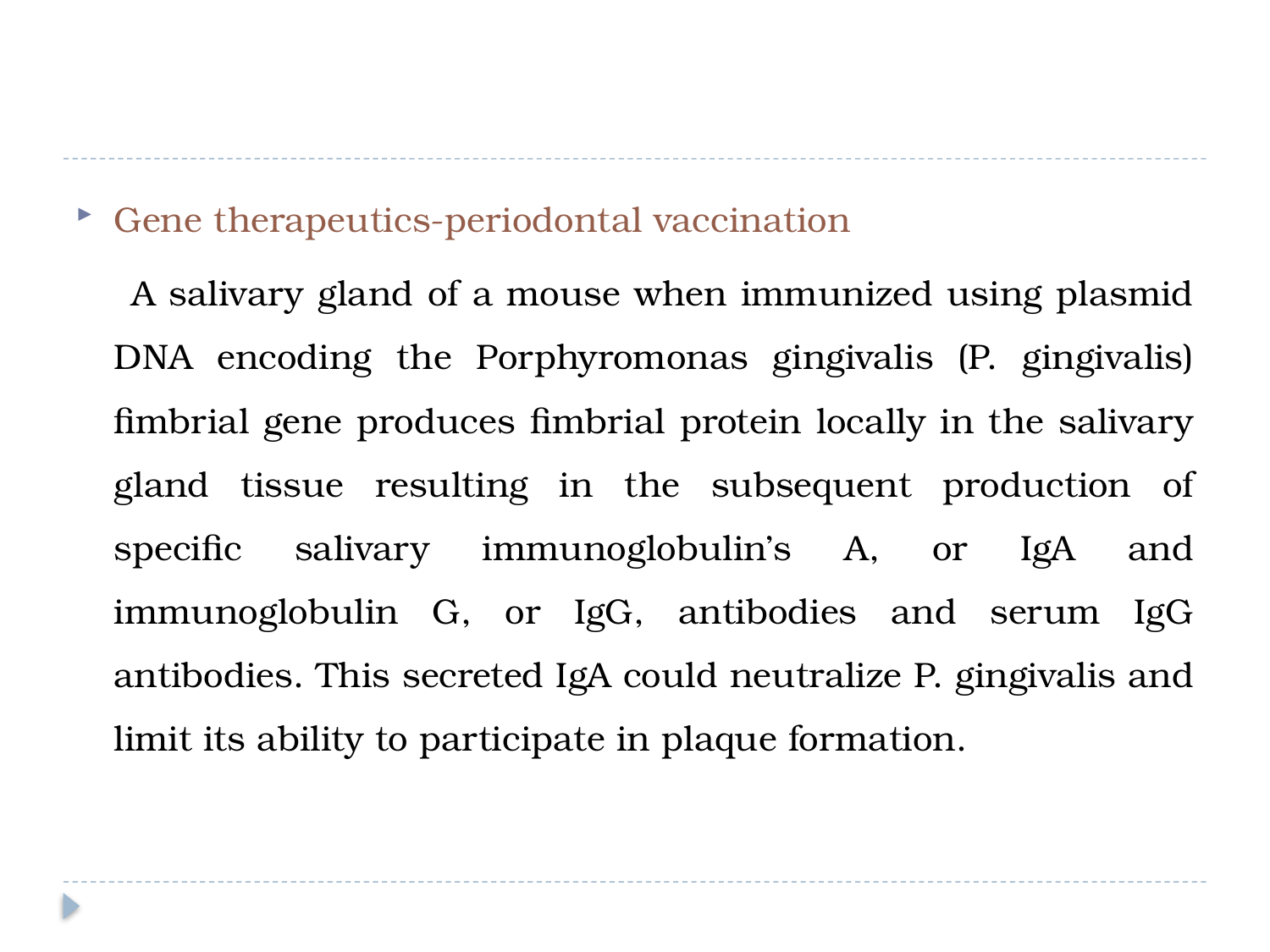

#
Gene therapeutics-periodontal vaccination
    A salivary gland of a mouse when immunized using plasmid DNA encoding the Porphyromonas gingivalis (P. gingivalis) fimbrial gene produces fimbrial protein locally in the salivary gland tissue resulting in the subsequent production of specific salivary immunoglobulin’s A, or IgA and immunoglobulin G, or IgG, antibodies and serum IgG antibodies. This secreted IgA could neutralize P. gingivalis and limit its ability to participate in plaque formation.